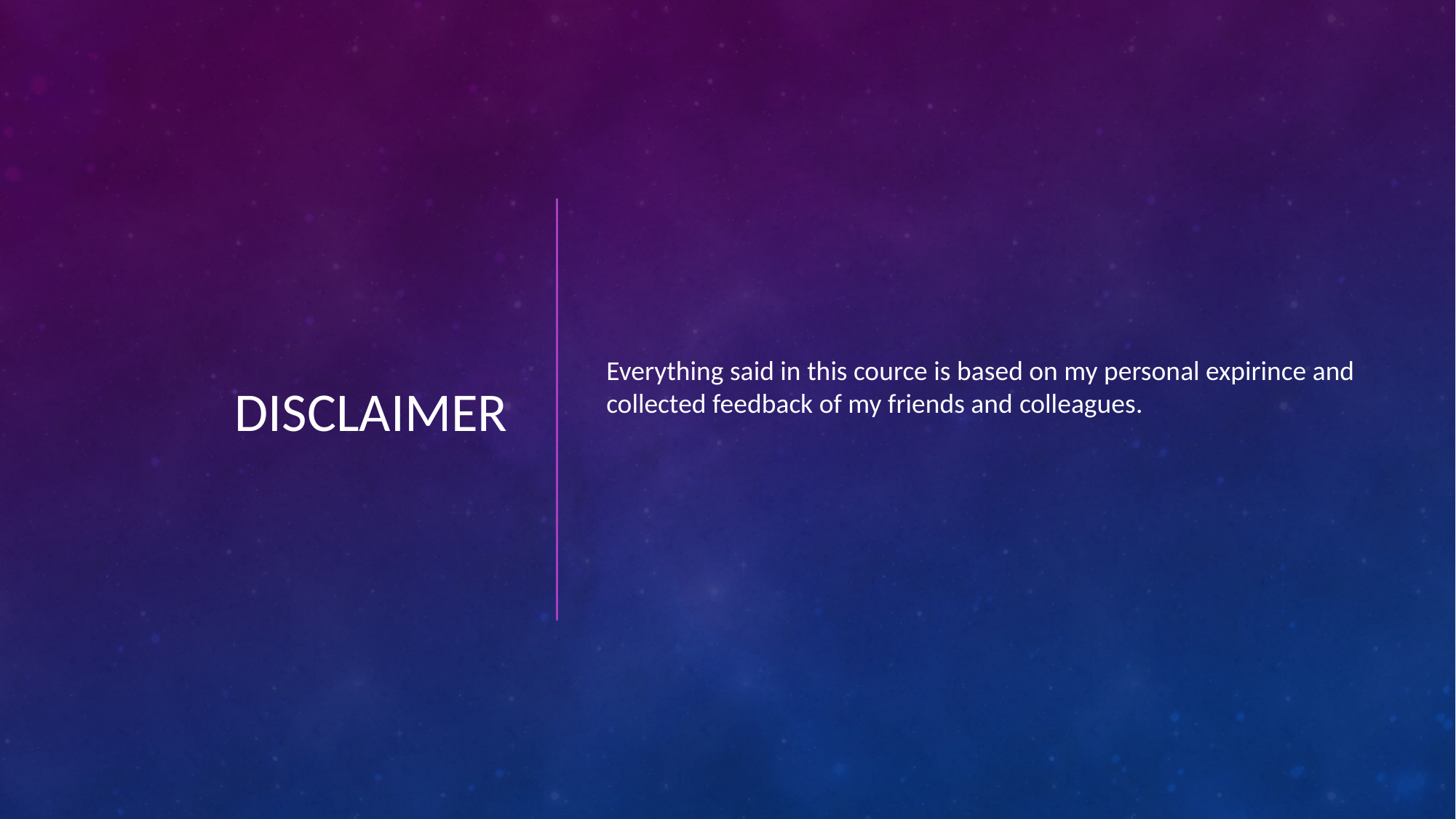

# Disclaimer
Everything said in this cource is based on my personal expirince and collected feedback of my friends and colleagues.